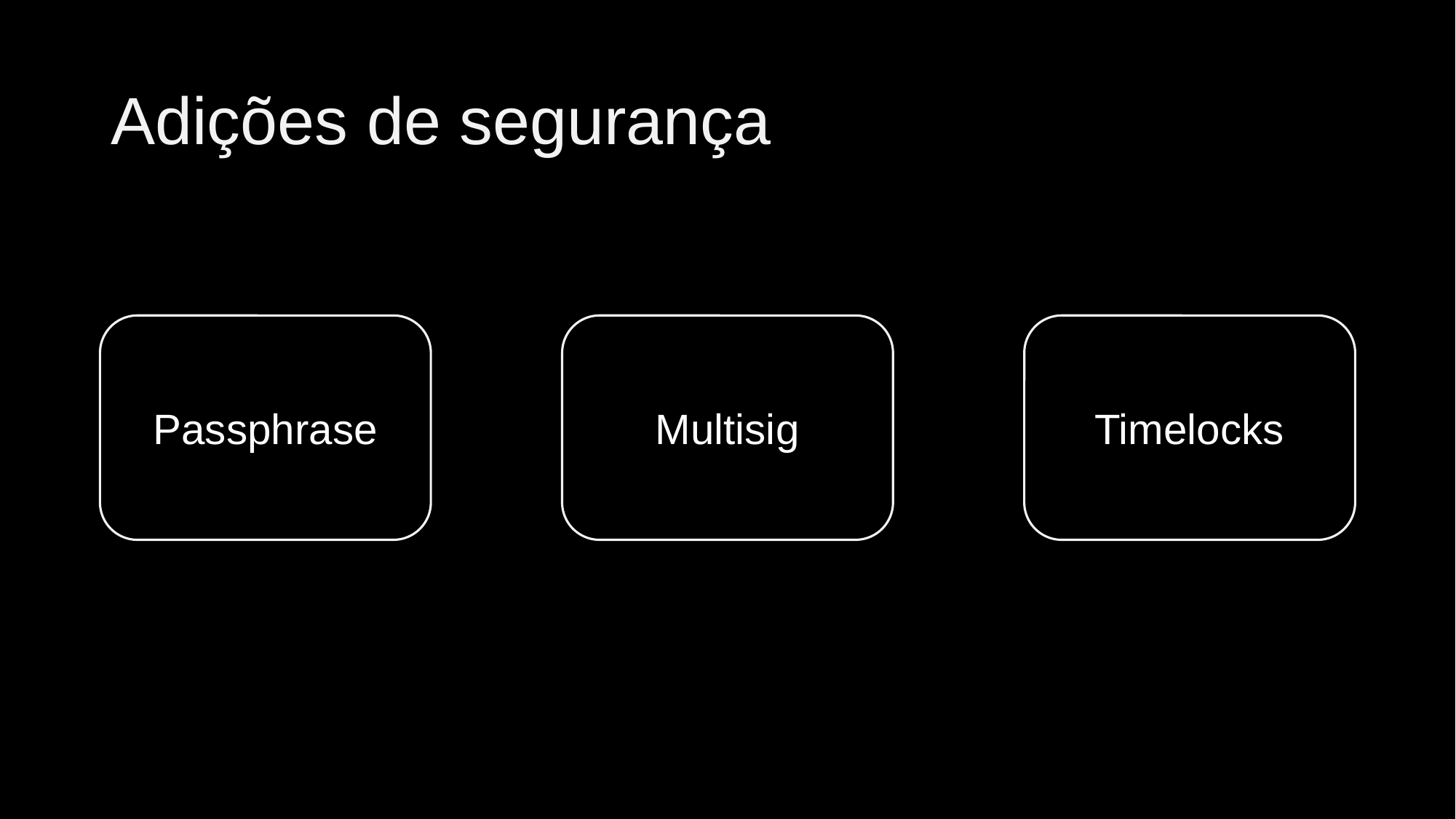

# Adições de segurança
Passphrase
Multisig
Timelocks